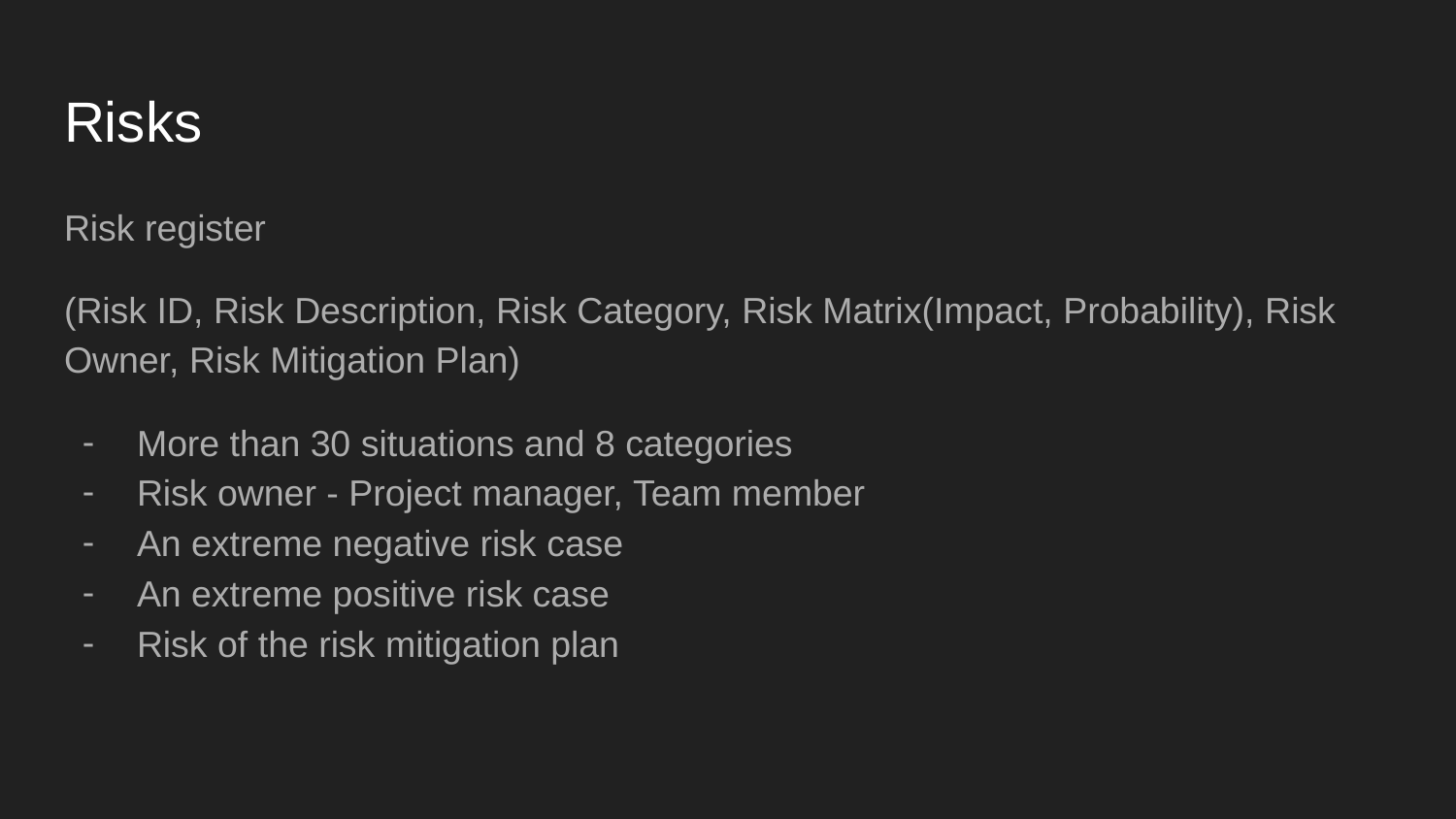

# Risks
Risk register
(Risk ID, Risk Description, Risk Category, Risk Matrix(Impact, Probability), Risk Owner, Risk Mitigation Plan)
More than 30 situations and 8 categories
Risk owner - Project manager, Team member
An extreme negative risk case
An extreme positive risk case
Risk of the risk mitigation plan